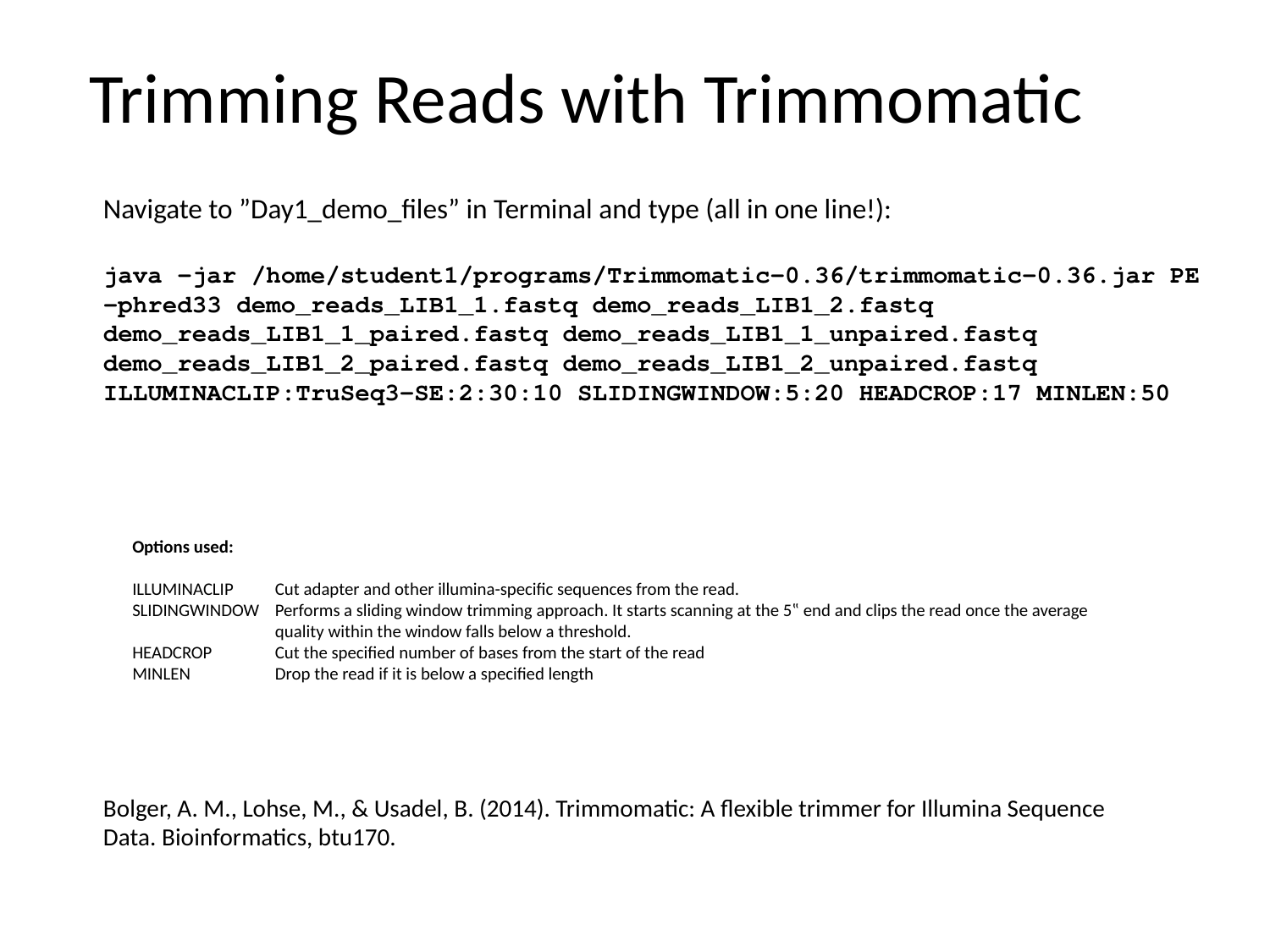

Trimming Reads with Trimmomatic
Navigate to ”Day1_demo_files” in Terminal and type (all in one line!):

java -jar /home/student1/programs/Trimmomatic-0.36/trimmomatic-0.36.jar PE -phred33 demo_reads_LIB1_1.fastq demo_reads_LIB1_2.fastq demo_reads_LIB1_1_paired.fastq demo_reads_LIB1_1_unpaired.fastq demo_reads_LIB1_2_paired.fastq demo_reads_LIB1_2_unpaired.fastq ILLUMINACLIP:TruSeq3-SE:2:30:10 SLIDINGWINDOW:5:20 HEADCROP:17 MINLEN:50
Options used:

ILLUMINACLIP	Cut adapter and other illumina-specific sequences from the read.
SLIDINGWINDOW	Performs a sliding window trimming approach. It starts scanning at the 5‟ end and clips the read once the average quality within the window falls below a threshold.
HEADCROP	Cut the specified number of bases from the start of the read
MINLEN	Drop the read if it is below a specified length
Bolger, A. M., Lohse, M., & Usadel, B. (2014). Trimmomatic: A flexible trimmer for Illumina Sequence Data. Bioinformatics, btu170.